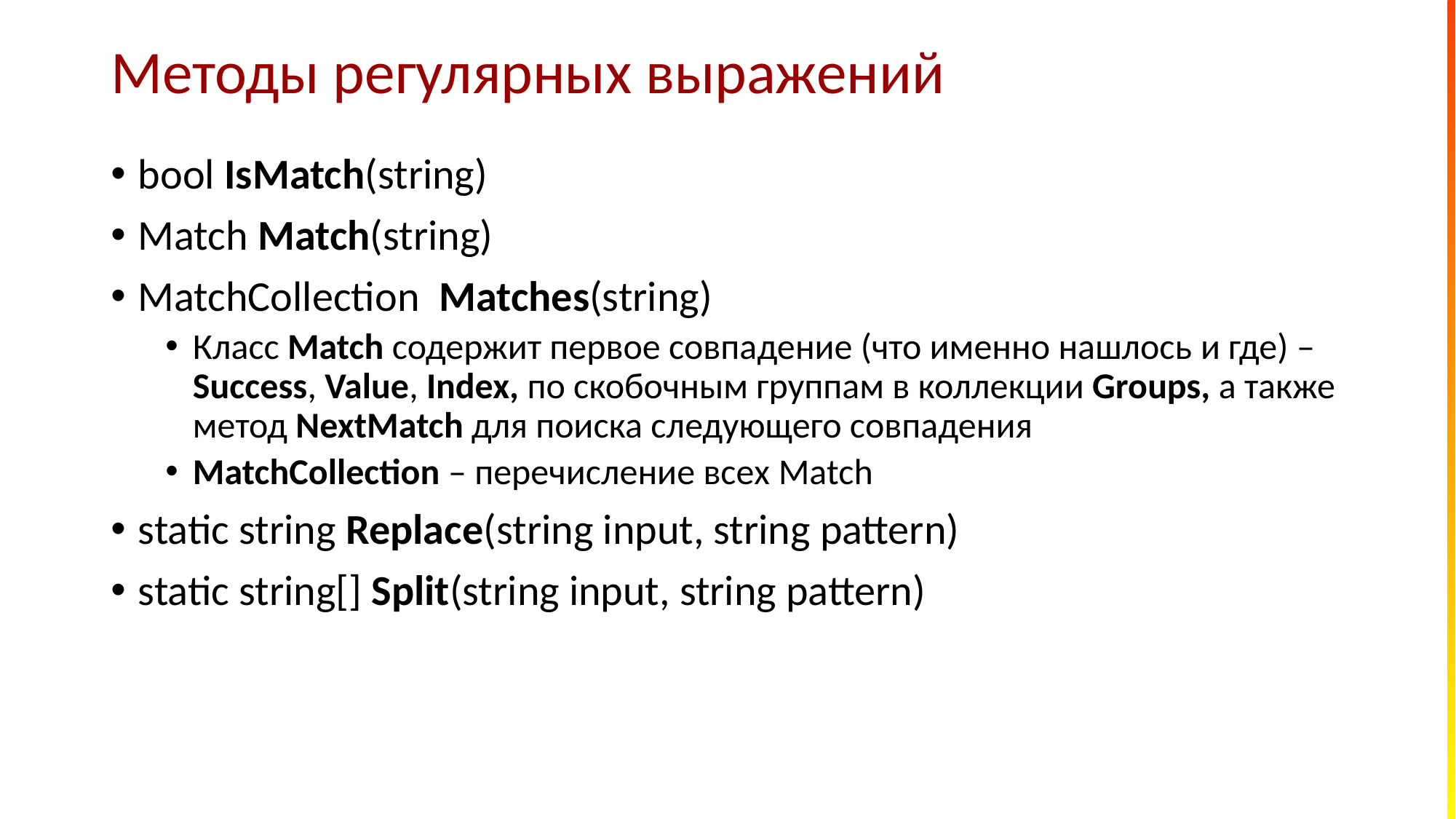

# Методы регулярных выражений
bool IsMatch(string)
Match Match(string)
MatchCollection  Matches(string)
Класс Match содержит первое совпадение (что именно нашлось и где) – Success, Value, Index, по скобочным группам в коллекции Groups, а также метод NextMatch для поиска следующего совпадения
MatchCollection – перечисление всех Match
static string Replace(string input, string pattern)
static string[] Split(string input, string pattern)